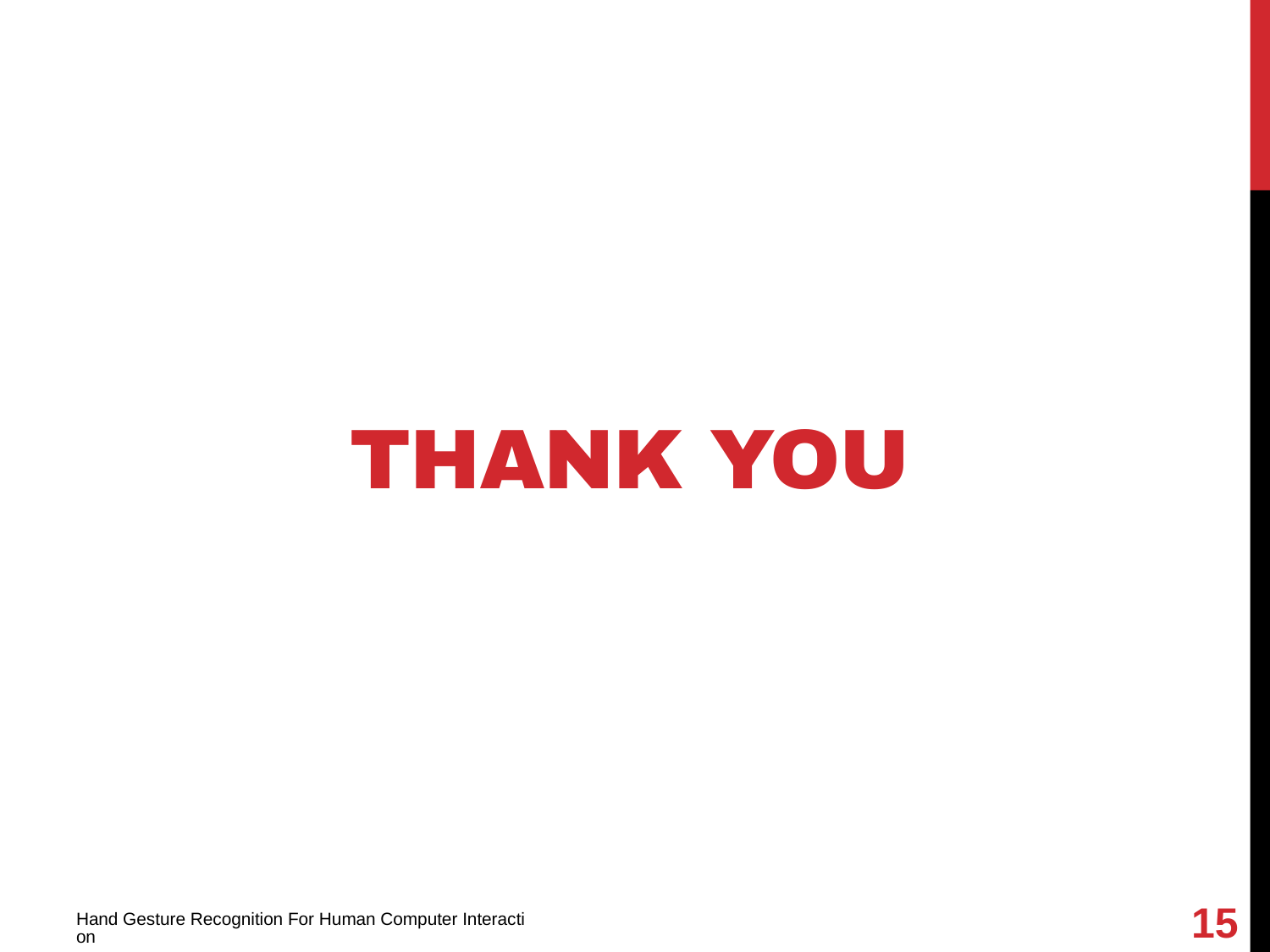

# Thank you
15
Hand Gesture Recognition For Human Computer Interaction